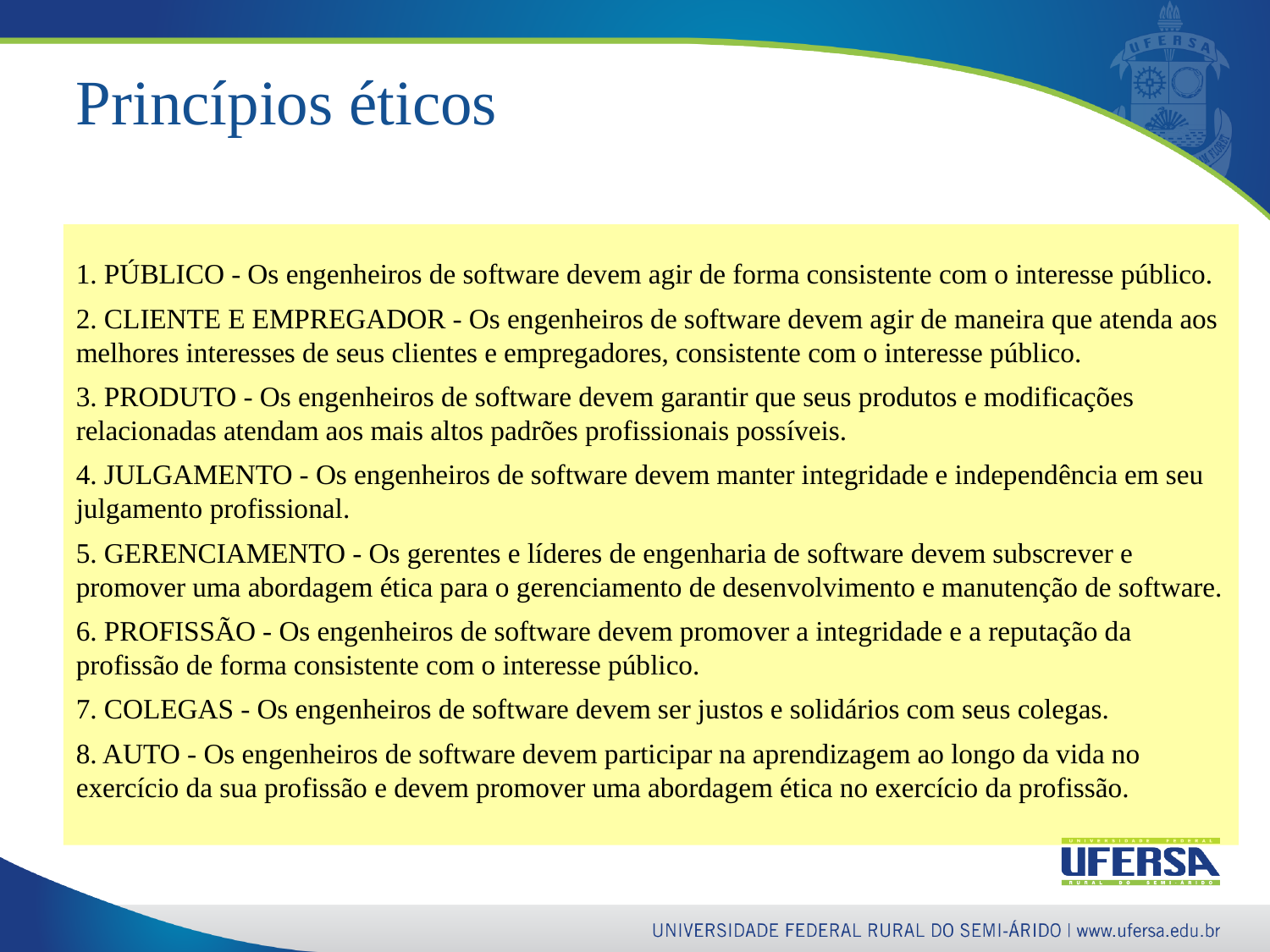

34
# Princípios éticos

1. PÚBLICO - Os engenheiros de software devem agir de forma consistente com o interesse público.
2. CLIENTE E EMPREGADOR - Os engenheiros de software devem agir de maneira que atenda aos melhores interesses de seus clientes e empregadores, consistente com o interesse público.
3. PRODUTO - Os engenheiros de software devem garantir que seus produtos e modificações relacionadas atendam aos mais altos padrões profissionais possíveis.
4. JULGAMENTO - Os engenheiros de software devem manter integridade e independência em seu julgamento profissional.
5. GERENCIAMENTO - Os gerentes e líderes de engenharia de software devem subscrever e promover uma abordagem ética para o gerenciamento de desenvolvimento e manutenção de software.
6. PROFISSÃO - Os engenheiros de software devem promover a integridade e a reputação da profissão de forma consistente com o interesse público.
7. COLEGAS - Os engenheiros de software devem ser justos e solidários com seus colegas.
8. AUTO - Os engenheiros de software devem participar na aprendizagem ao longo da vida no exercício da sua profissão e devem promover uma abordagem ética no exercício da profissão.